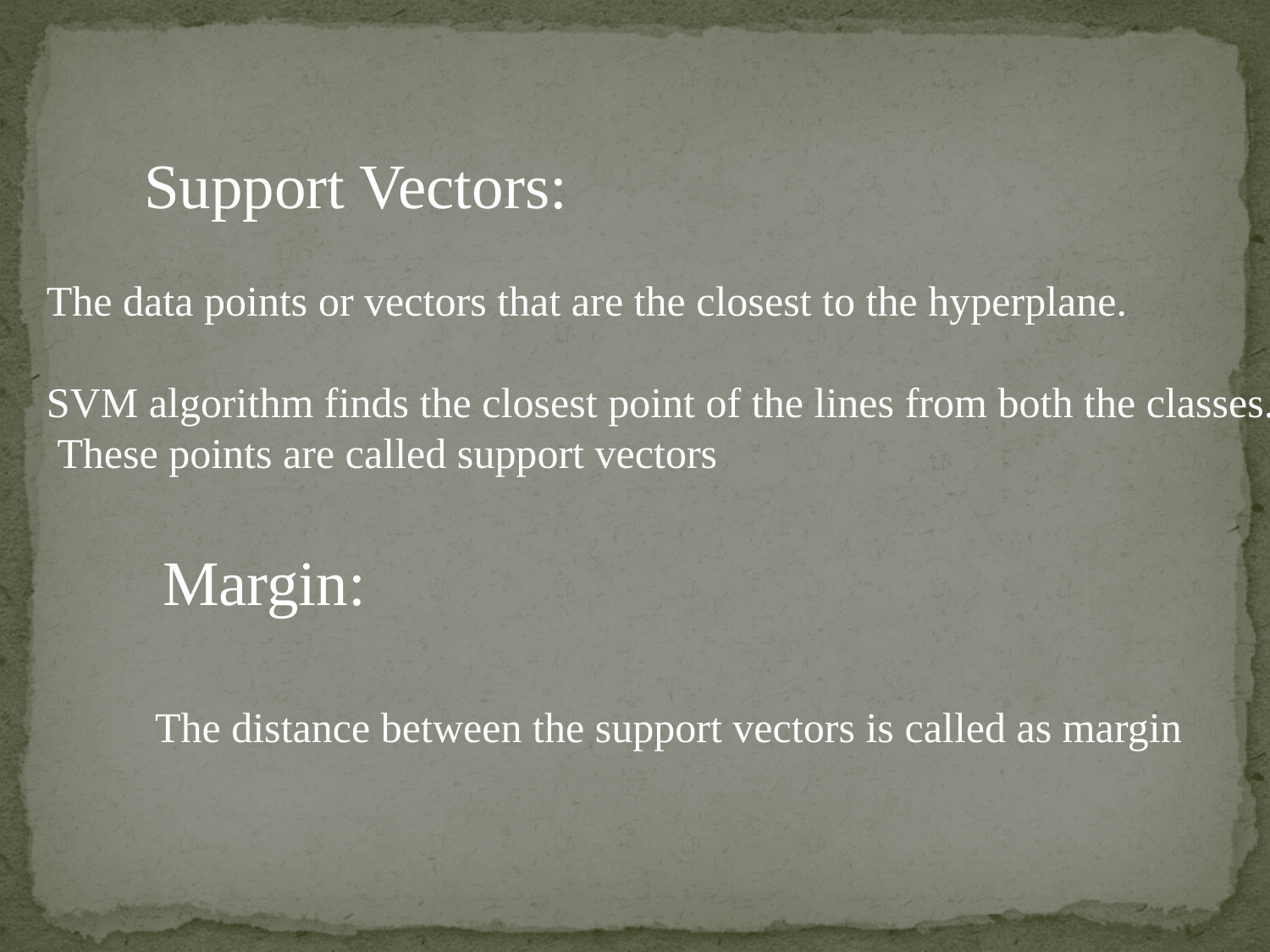

Support Vectors:
The data points or vectors that are the closest to the hyperplane.

SVM algorithm finds the closest point of the lines from both the classes.
 These points are called support vectors
Margin:
The distance between the support vectors is called as margin